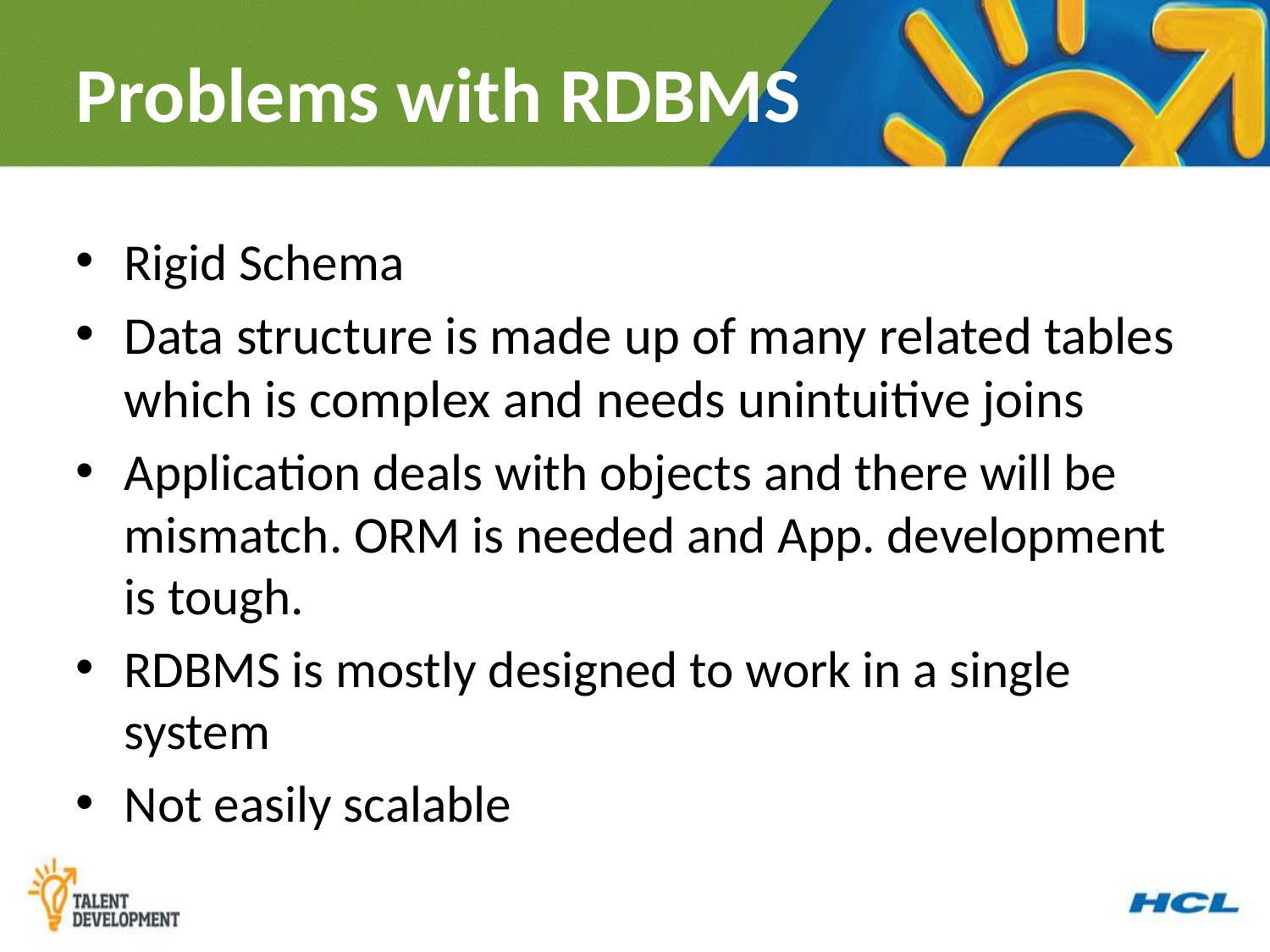

# Problems with RDBMS
Rigid Schema
Data structure is made up of many related tables which is complex and needs unintuitive joins
Application deals with objects and there will be mismatch. ORM is needed and App. development is tough.
RDBMS is mostly designed to work in a single system
Not easily scalable